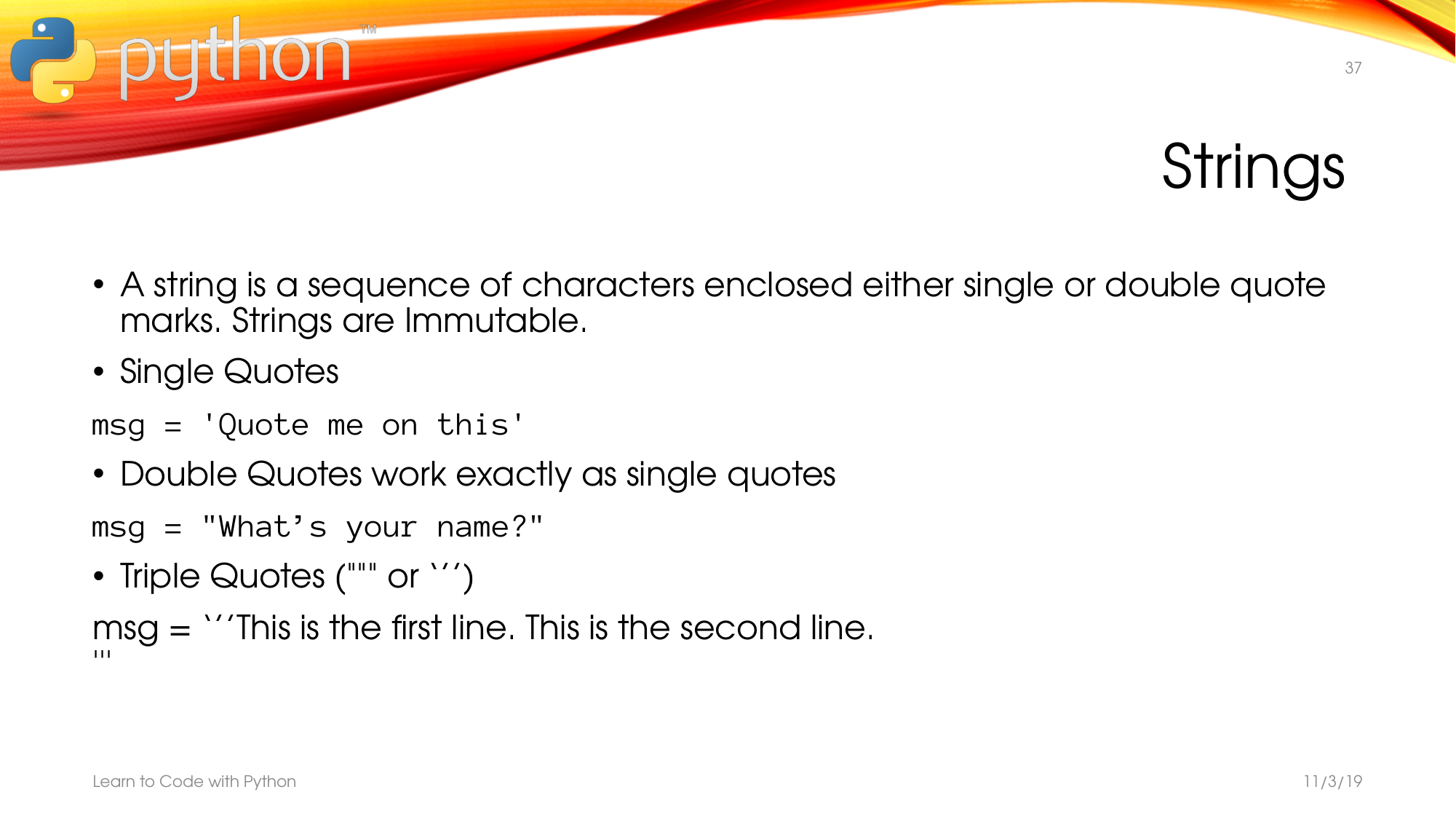

37
# Strings
A string is a sequence of characters enclosed either single or double quote marks. Strings are Immutable.
Single Quotes
msg = 'Quote me on this'
Double Quotes work exactly as single quotes
msg = "What’s your name?"
Triple Quotes (""" or ‘’’)
msg = ‘’’This is the first line. This is the second line.
'''

Learn to Code with Python
11/3/19